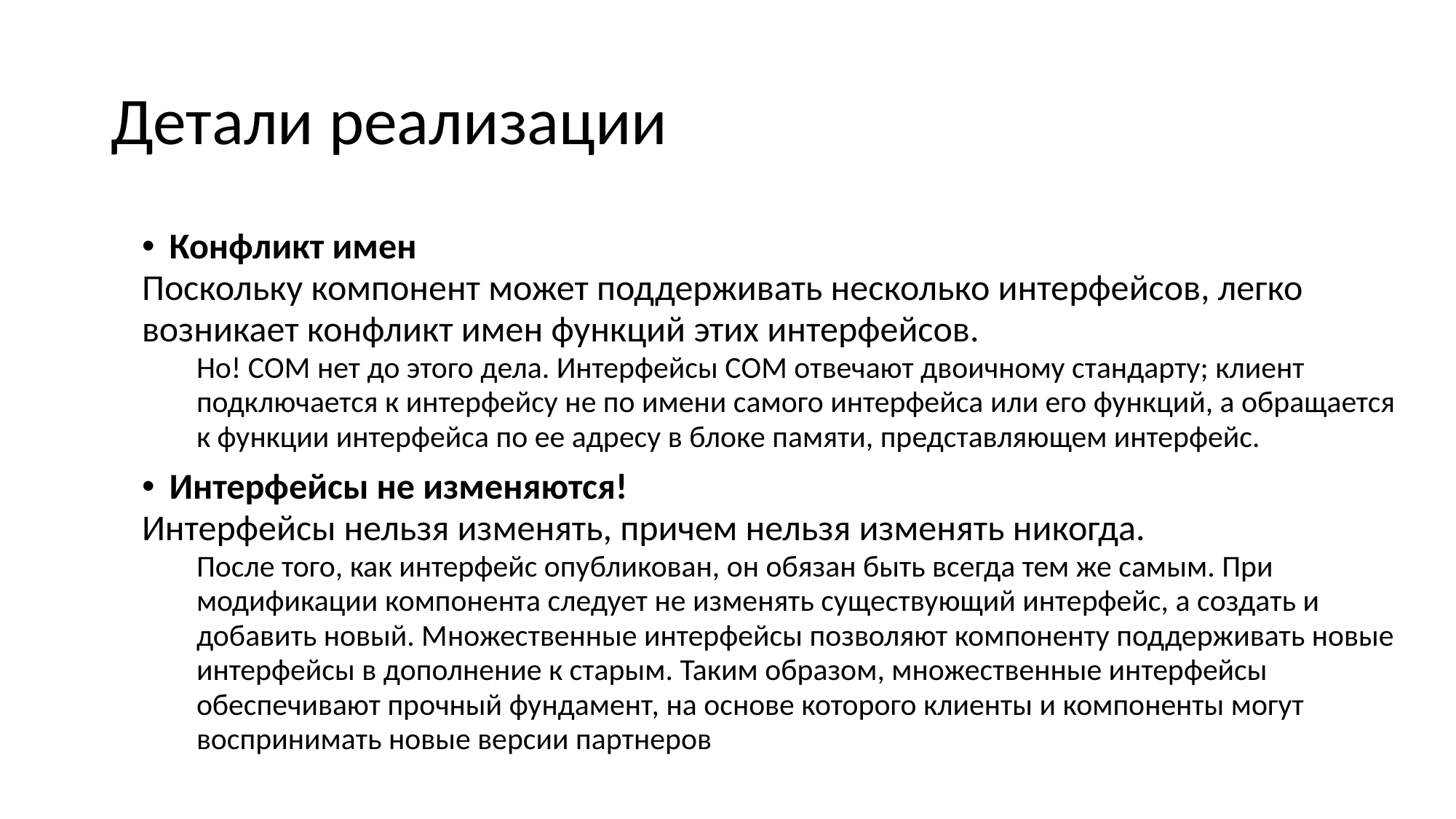

# Детали реализации
Конфликт имен
Поскольку компонент может поддерживать несколько интерфейсов, легко возникает конфликт имен функций этих интерфейсов.
Но! СОМ нет до этого дела. Интерфейсы СОМ отвечают двоичному стандарту; клиент  подключается к интерфейсу не по имени самого интерфейса или его функций, а обращается к функции интерфейса по ее адресу в блоке памяти, представляющем интерфейс.

Интерфейсы не изменяются!
Интерфейсы нельзя изменять, причем нельзя изменять никогда.
После того, как интерфейс опубликован, он обязан быть всегда тем же самым. При модификации компонента следует не изменять существующий интерфейс, а создать и добавить новый. Множественные интерфейсы позволяют компоненту поддерживать новые интерфейсы в дополнение к старым. Таким образом, множественные интерфейсы обеспечивают прочный фундамент, на основе которого клиенты и компоненты могут воспринимать новые версии партнеров